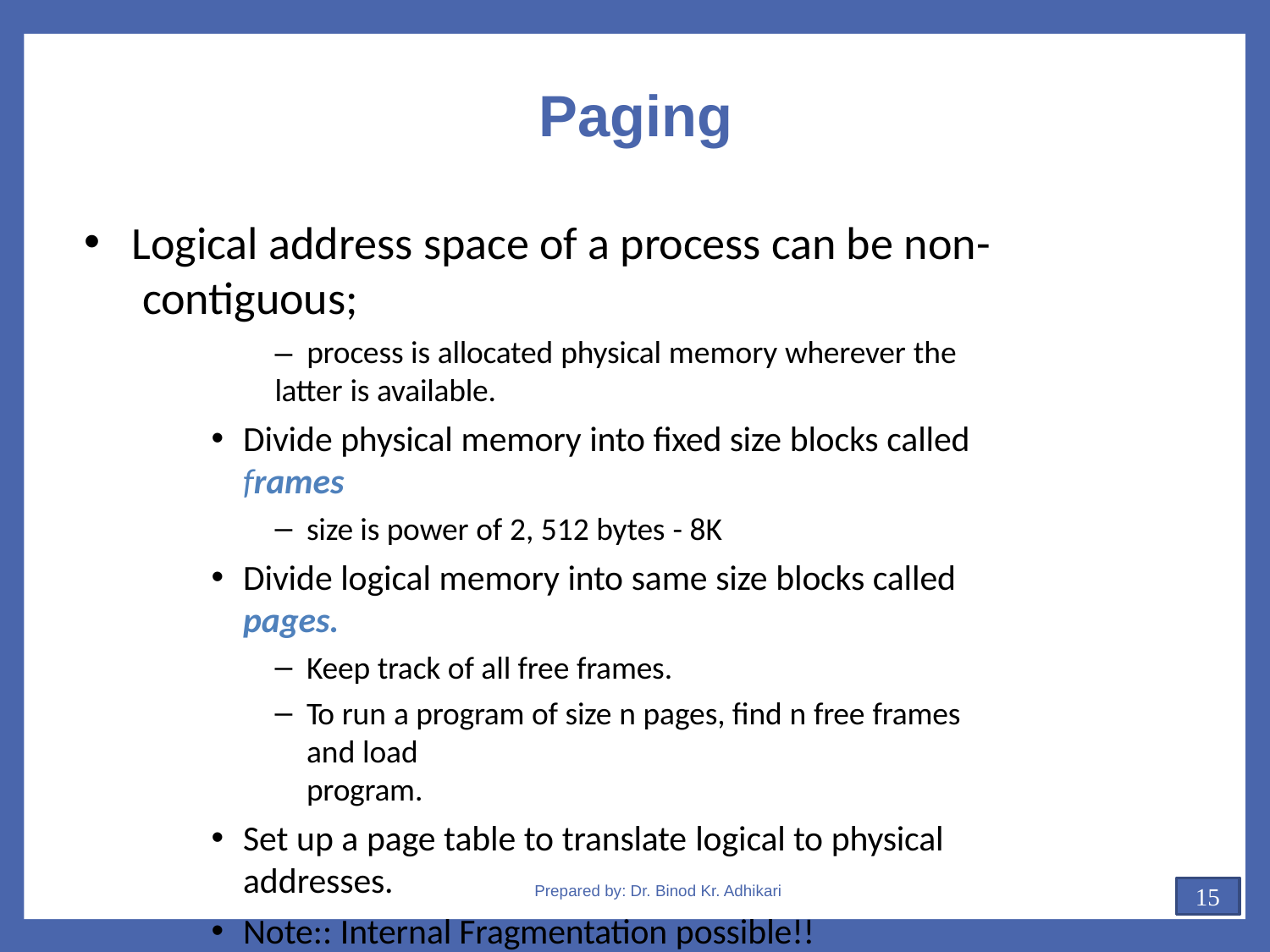

# Paging
Logical address space of a process can be non-  contiguous;
– process is allocated physical memory wherever the latter is available.
Divide physical memory into fixed size blocks called frames
size is power of 2, 512 bytes - 8K
Divide logical memory into same size blocks called pages.
Keep track of all free frames.
To run a program of size n pages, find n free frames and load
program.
Set up a page table to translate logical to physical addresses.
Note:: Internal Fragmentation possible!!
Prepared by: Dr. Binod Kr. Adhikari